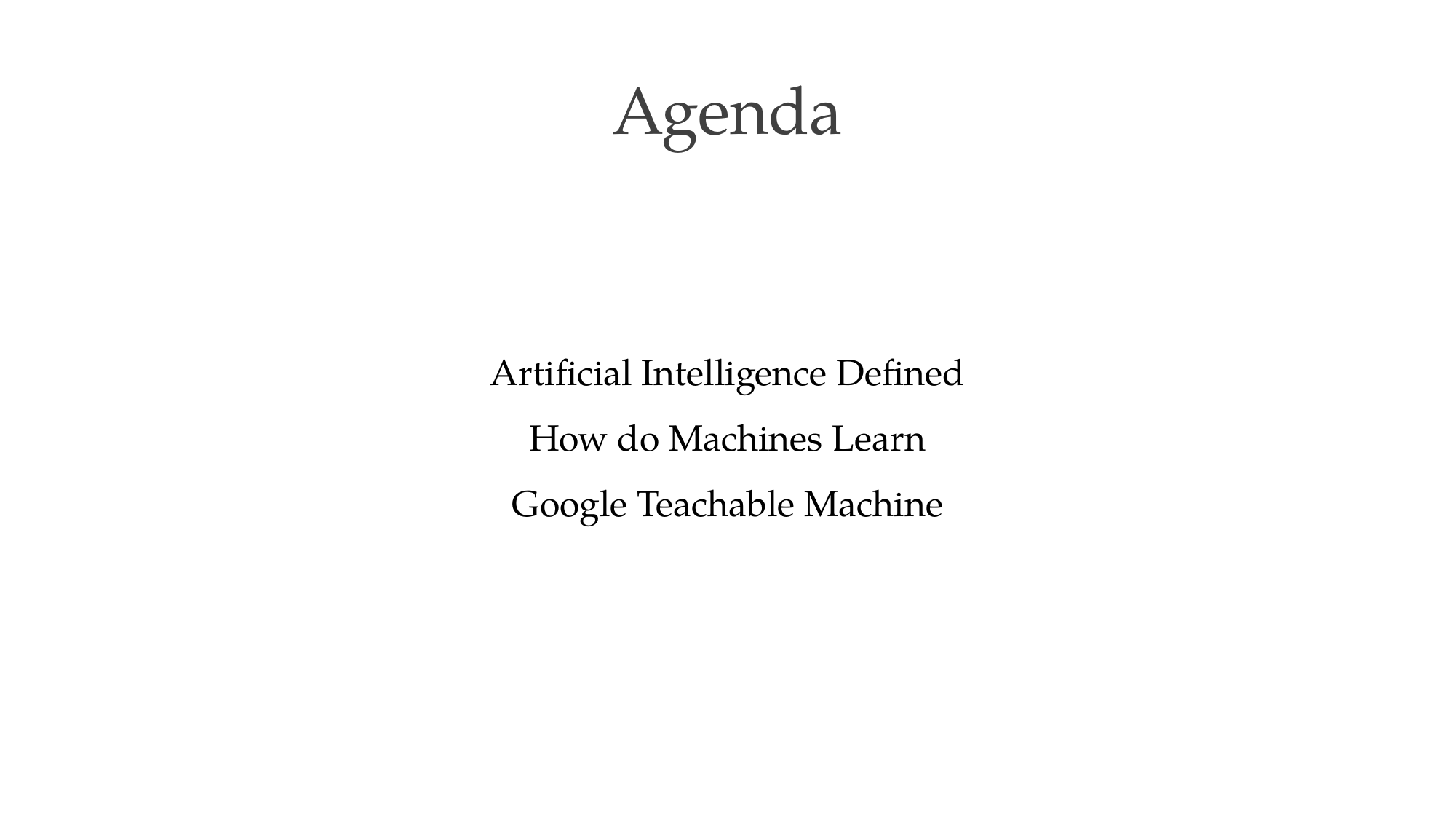

# Agenda
Artificial Intelligence Defined
How do Machines Learn
Google Teachable Machine